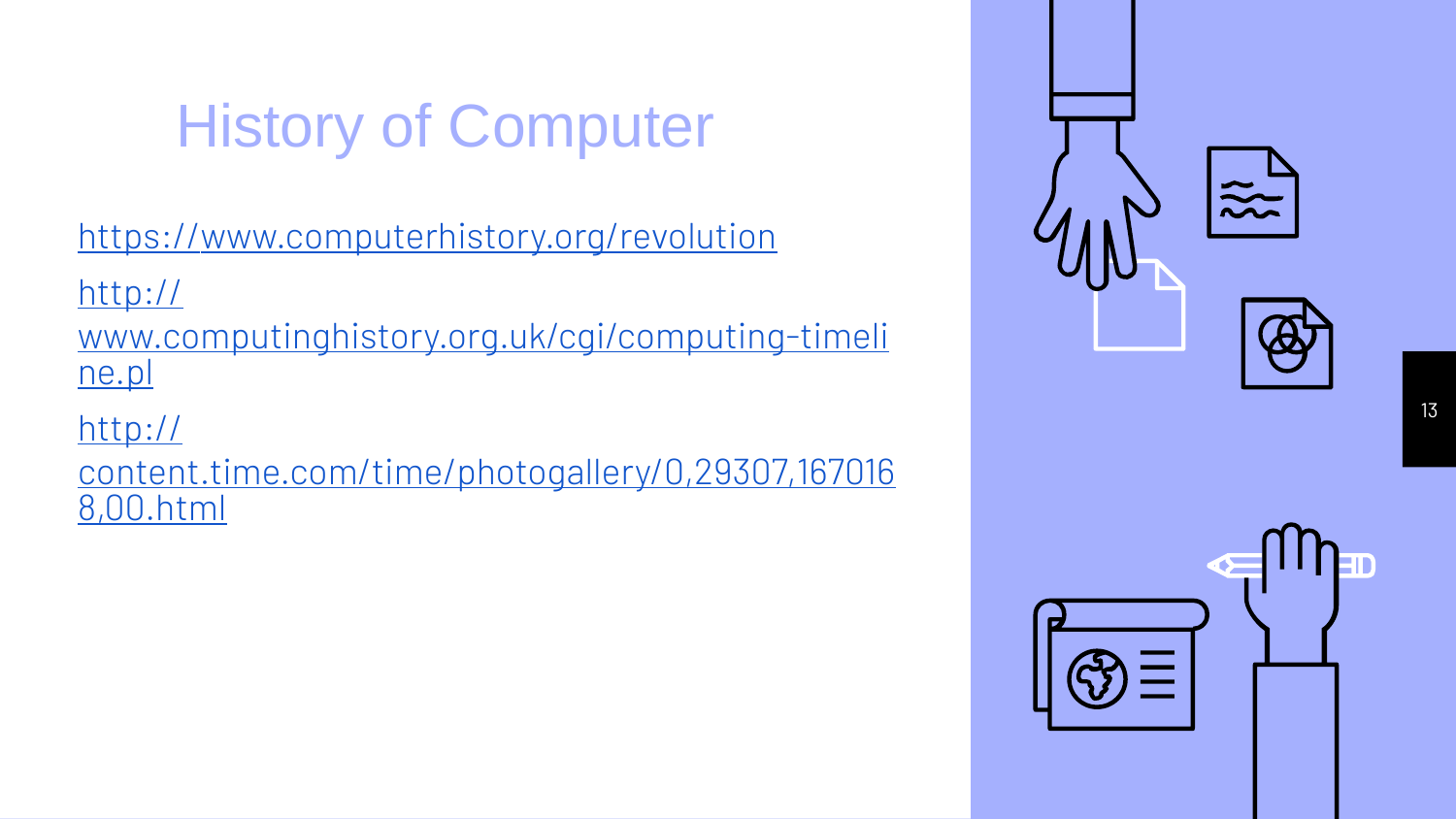

# History of Computer
https://www.computerhistory.org/revolution
http://www.computinghistory.org.uk/cgi/computing-timeline.pl
http://content.time.com/time/photogallery/0,29307,1670168,00.html

13